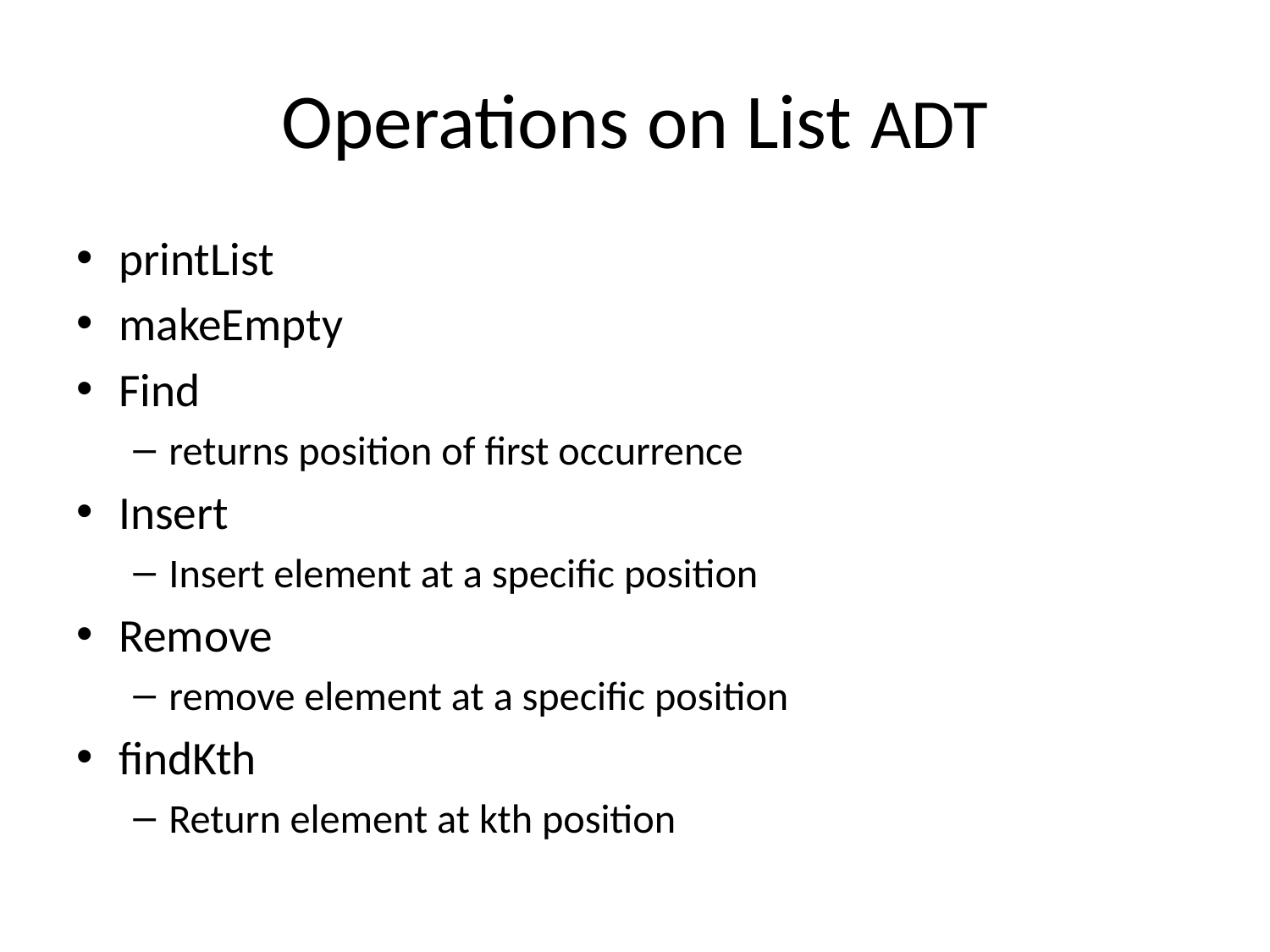

# Operations on List ADT
printList
makeEmpty
Find
returns position of first occurrence
Insert
Insert element at a specific position
Remove
remove element at a specific position
findKth
Return element at kth position